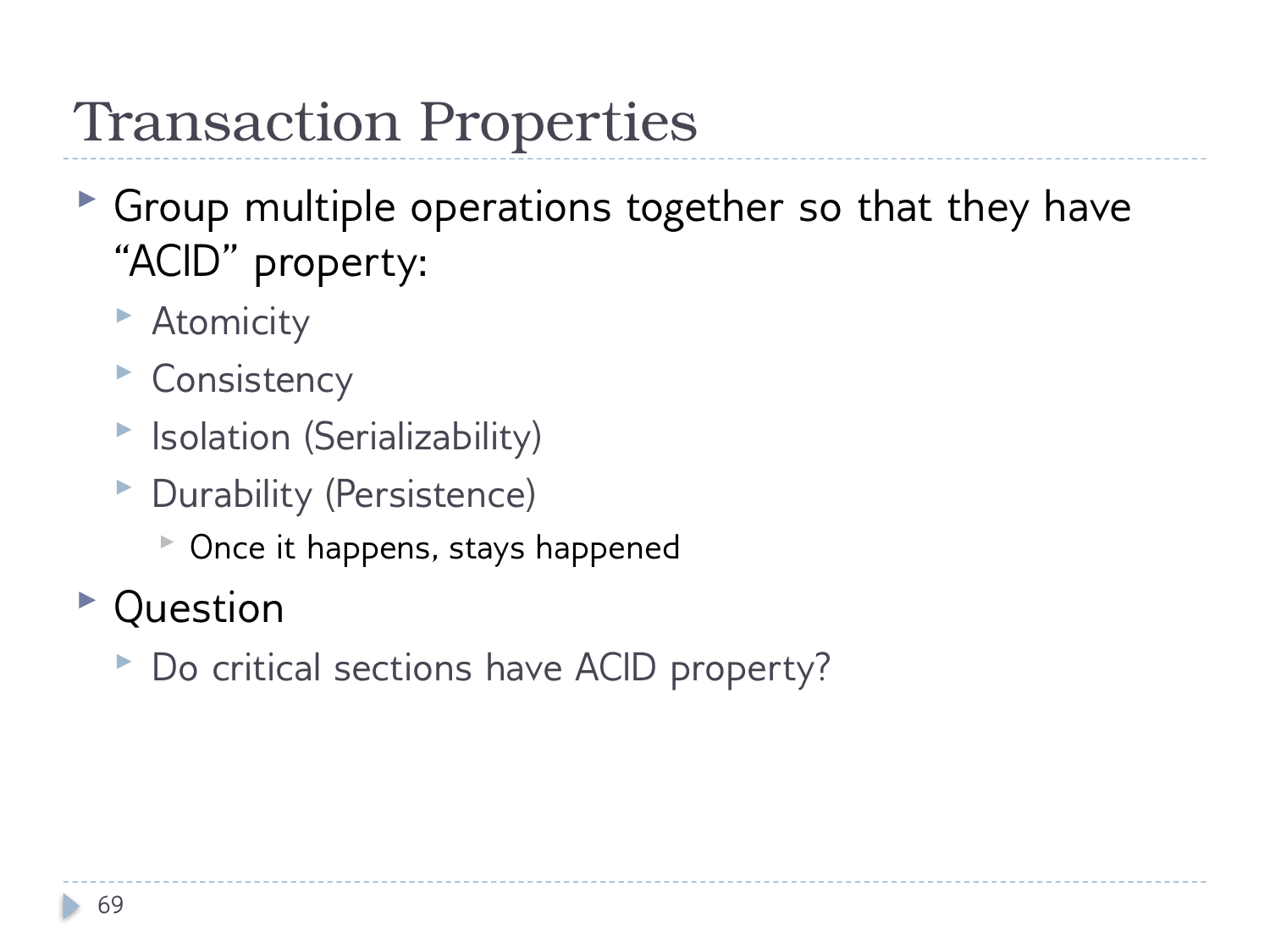

# Transaction Properties
Group multiple operations together so that they have “ACID” property:
Atomicity
Consistency
Isolation (Serializability)
Durability (Persistence)
Once it happens, stays happened
Question
Do critical sections have ACID property?
69